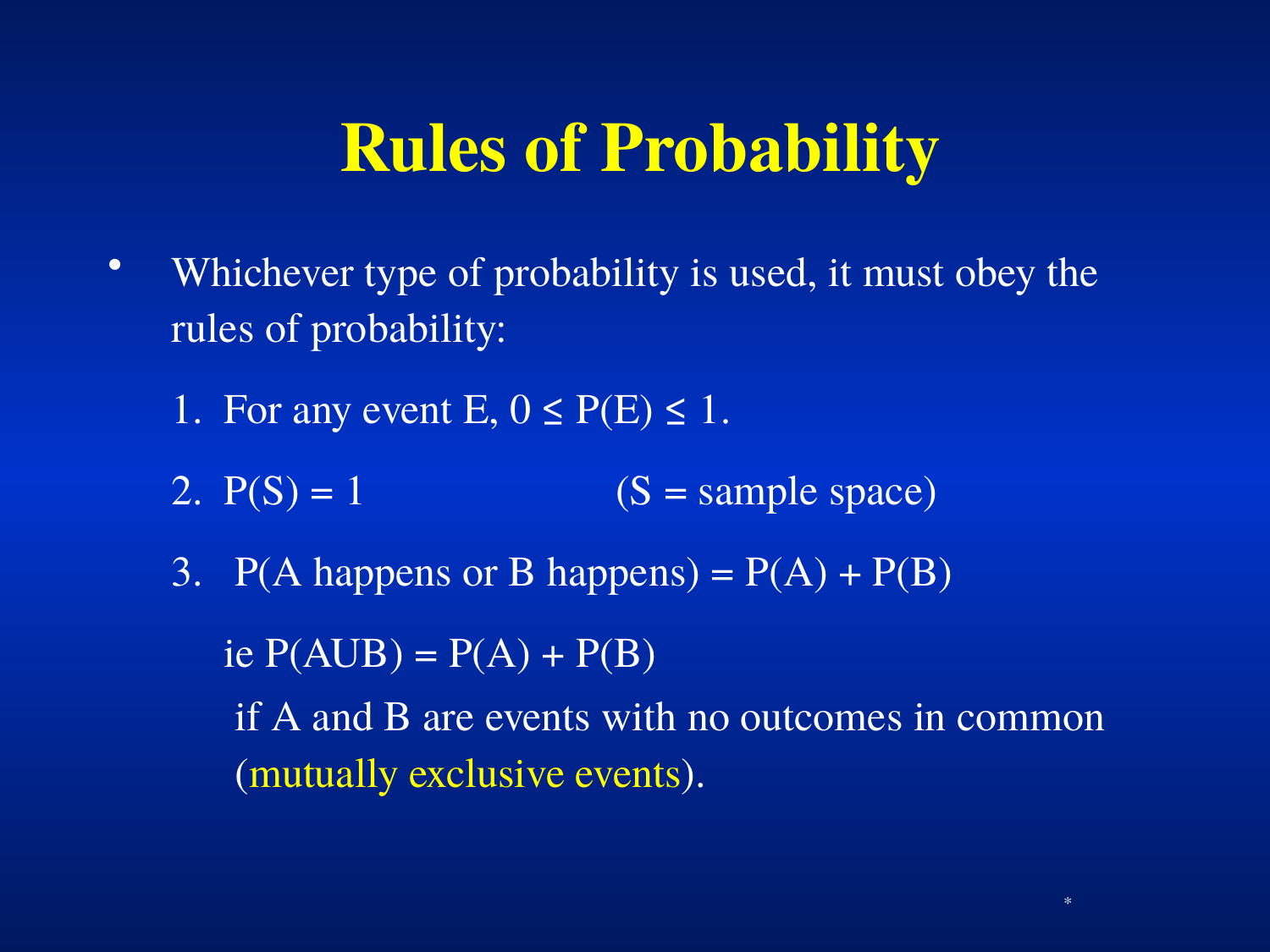

# Rules of Probability
Whichever type of probability is used, it must obey the rules of probability:
1.  For any event E, 0 ≤ P(E) ≤ 1.
2.  P(S) = 1		(S = sample space)
P(A happens or B happens) = P(A) + P(B)
     ie P(AUB) = P(A) + P(B)
	if A and B are events with no outcomes in common (mutually exclusive events).